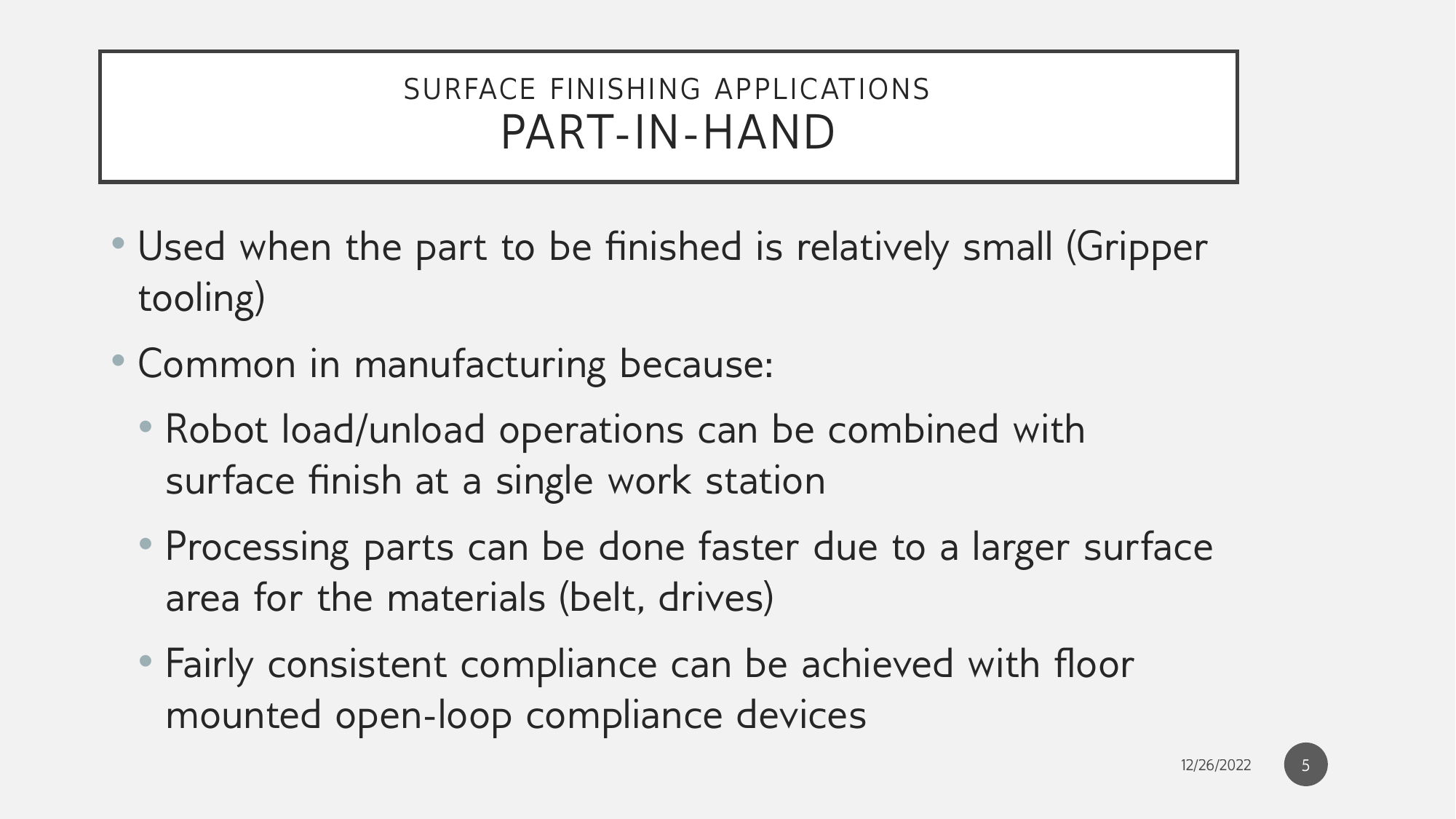

# Surface Finishing Applications Part-In-Hand
Used when the part to be finished is relatively small (Gripper tooling)
Common in manufacturing because:
Robot load/unload operations can be combined with surface finish at a single work station
Processing parts can be done faster due to a larger surface area for the materials (belt, drives)
Fairly consistent compliance can be achieved with floor mounted open-loop compliance devices
5

12/26/2022